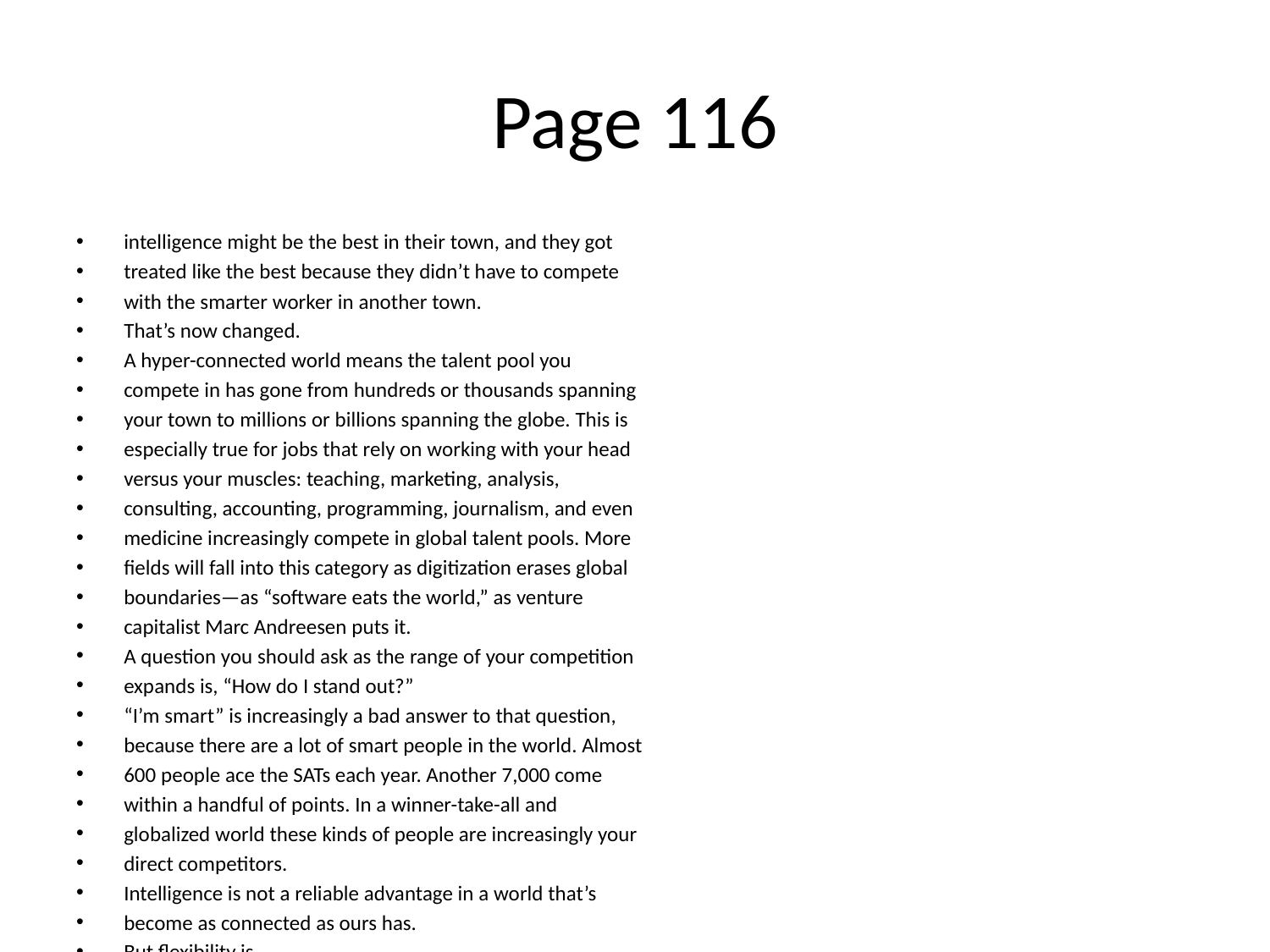

# Page 116
intelligence might be the best in their town, and they got
treated like the best because they didn’t have to compete
with the smarter worker in another town.
That’s now changed.
A hyper-connected world means the talent pool you
compete in has gone from hundreds or thousands spanning
your town to millions or billions spanning the globe. This is
especially true for jobs that rely on working with your head
versus your muscles: teaching, marketing, analysis,
consulting, accounting, programming, journalism, and even
medicine increasingly compete in global talent pools. More
ﬁelds will fall into this category as digitization erases global
boundaries—as “software eats the world,” as venture
capitalist Marc Andreesen puts it.
A question you should ask as the range of your competition
expands is, “How do I stand out?”
“I’m smart” is increasingly a bad answer to that question,
because there are a lot of smart people in the world. Almost
600 people ace the SATs each year. Another 7,000 come
within a handful of points. In a winner-take-all and
globalized world these kinds of people are increasingly your
direct competitors.
Intelligence is not a reliable advantage in a world that’s
become as connected as ours has.
But ﬂexibility is.
In a world where intelligence is hyper-competitive and many
previous technical skills have become automated,
competitive advantages tilt toward nuanced and soft skills—
like communication, empathy, and, perhaps most of all,
ﬂexibility.